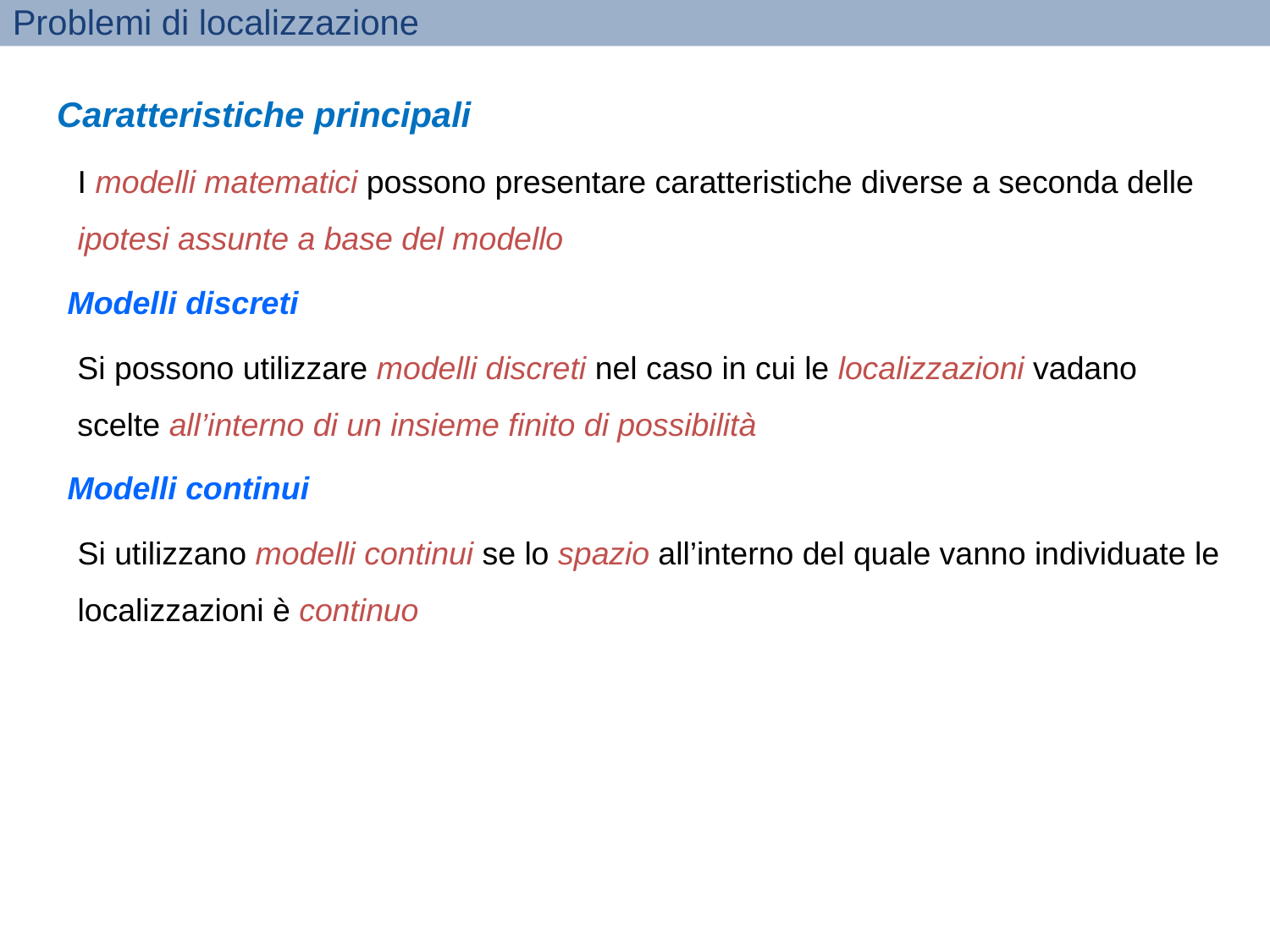

Problemi di localizzazione
Caratteristiche principali
I modelli matematici possono presentare caratteristiche diverse a seconda delle ipotesi assunte a base del modello
Modelli discreti
Si possono utilizzare modelli discreti nel caso in cui le localizzazioni vadano scelte all’interno di un insieme finito di possibilità
Modelli continui
Si utilizzano modelli continui se lo spazio all’interno del quale vanno individuate le localizzazioni è continuo